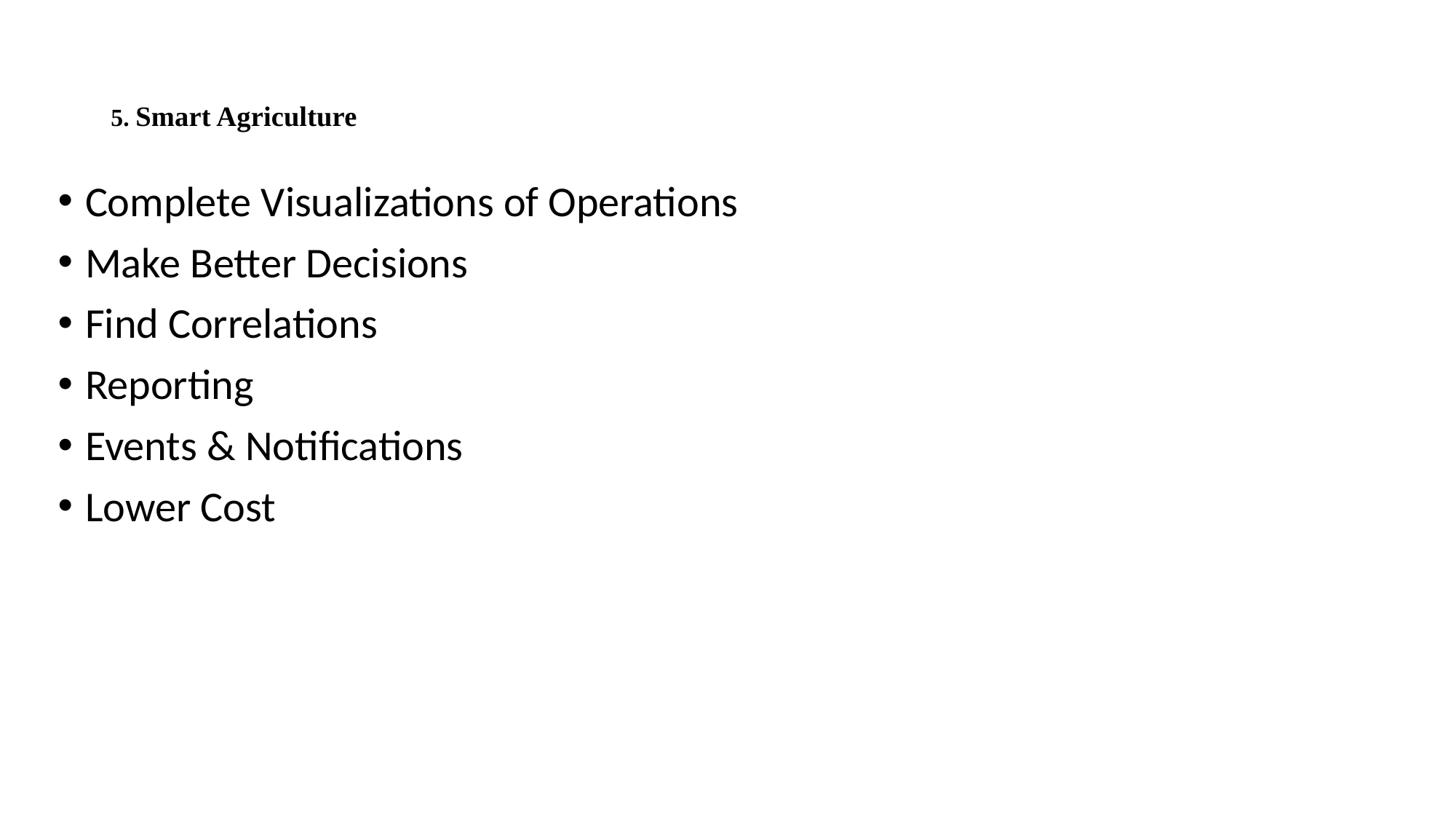

# 5. Smart Agriculture
Complete Visualizations of Operations
Make Better Decisions
Find Correlations
Reporting
Events & Notifications
Lower Cost